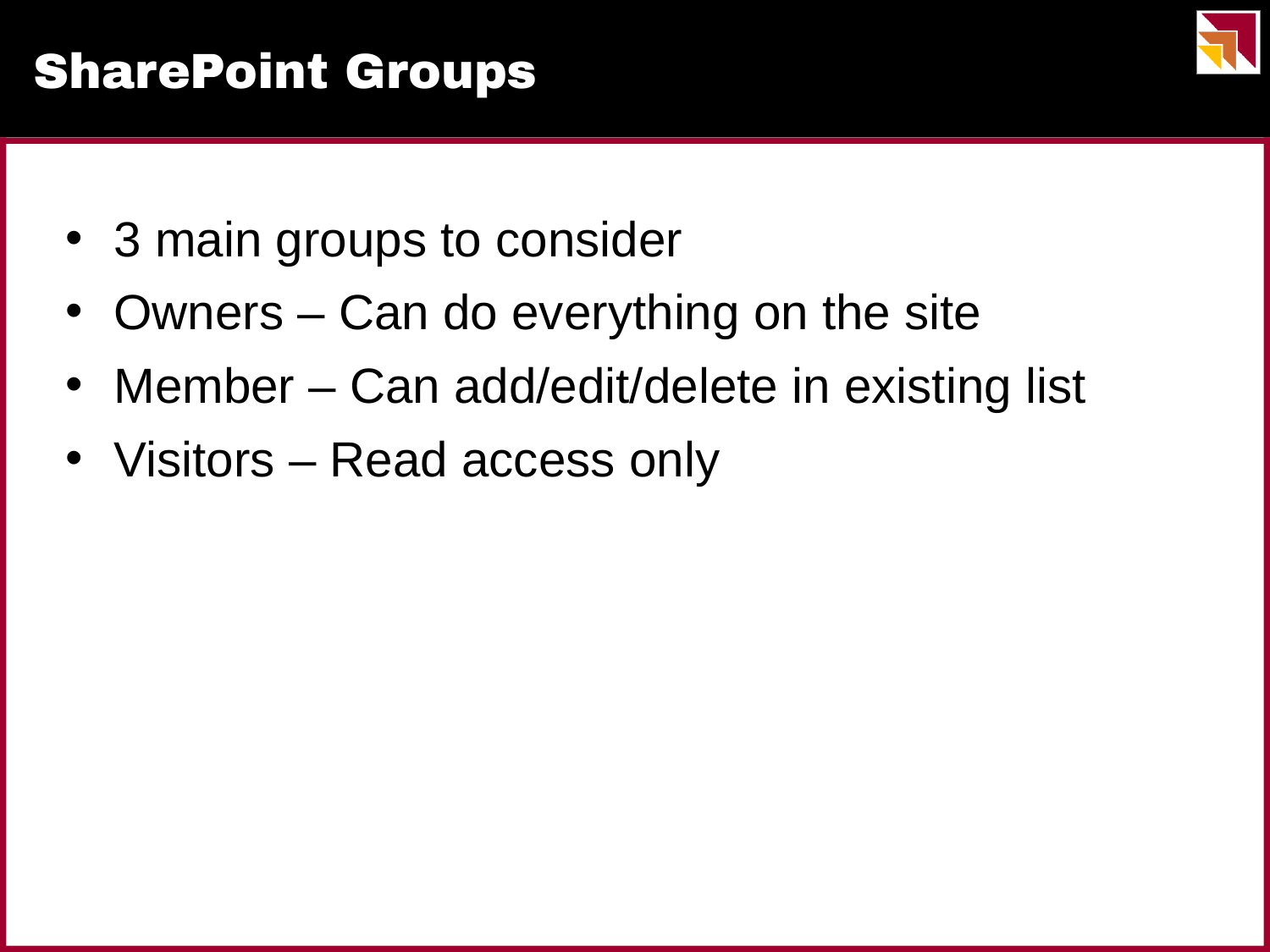

# SharePoint Groups
3 main groups to consider
Owners – Can do everything on the site
Member – Can add/edit/delete in existing list
Visitors – Read access only